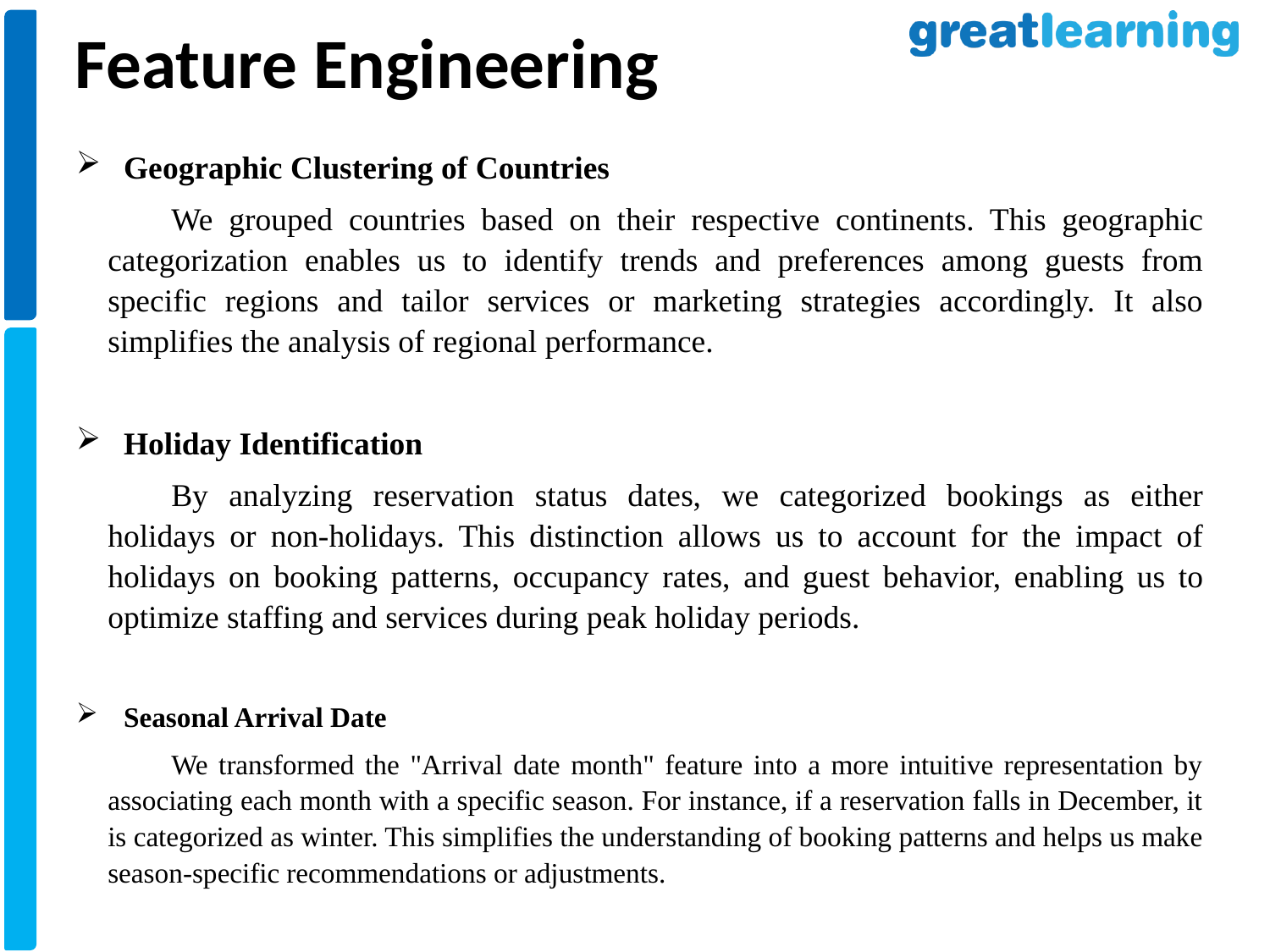

Feature Engineering
Geographic Clustering of Countries
We grouped countries based on their respective continents. This geographic categorization enables us to identify trends and preferences among guests from specific regions and tailor services or marketing strategies accordingly. It also simplifies the analysis of regional performance.

Holiday Identification
By analyzing reservation status dates, we categorized bookings as either holidays or non-holidays. This distinction allows us to account for the impact of holidays on booking patterns, occupancy rates, and guest behavior, enabling us to optimize staffing and services during peak holiday periods.

Seasonal Arrival Date
We transformed the "Arrival date month" feature into a more intuitive representation by associating each month with a specific season. For instance, if a reservation falls in December, it is categorized as winter. This simplifies the understanding of booking patterns and helps us make season-specific recommendations or adjustments.